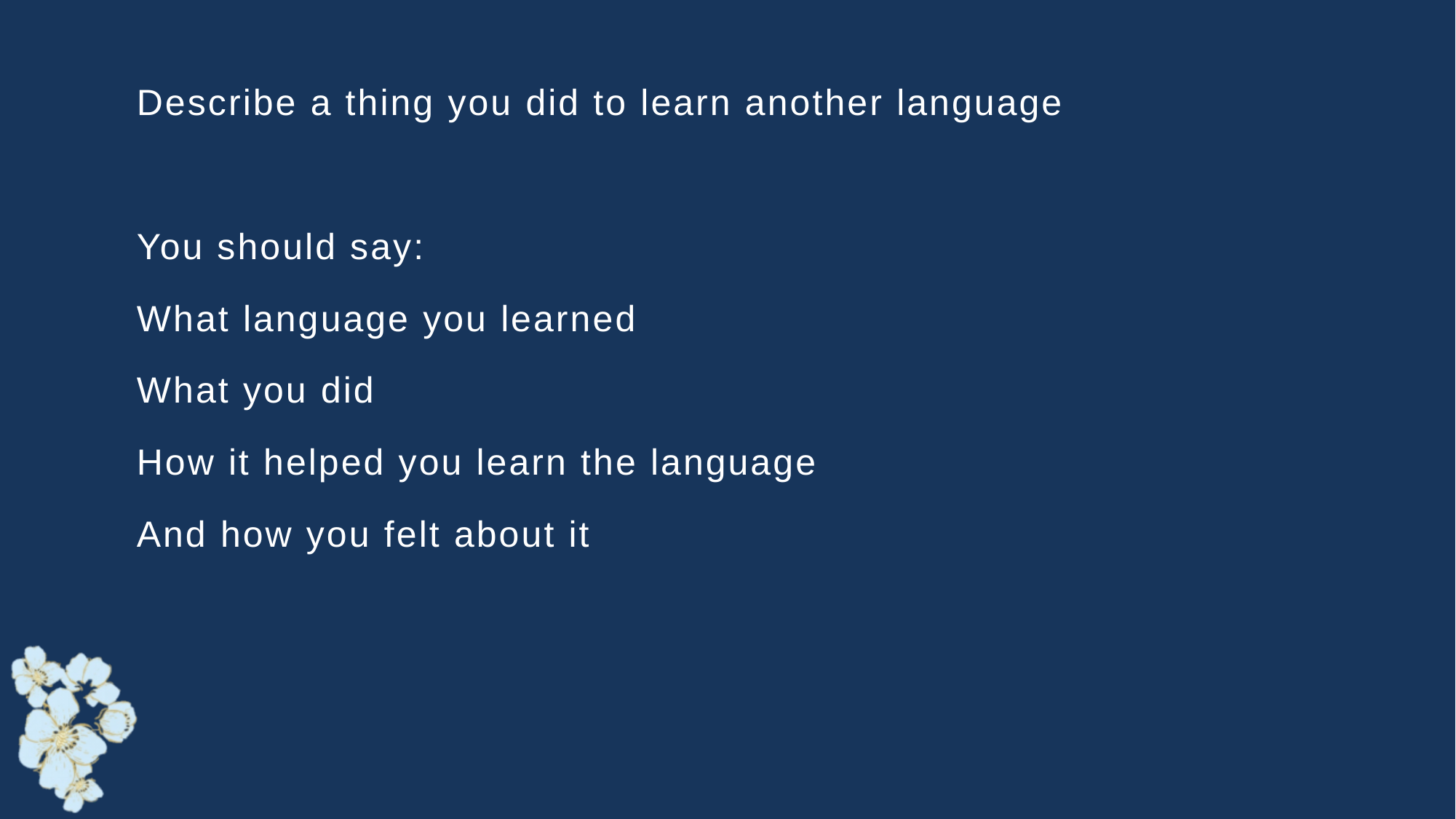

Describe a thing you did to learn another language

You should say:
What language you learned
What you did
How it helped you learn the language
And how you felt about it